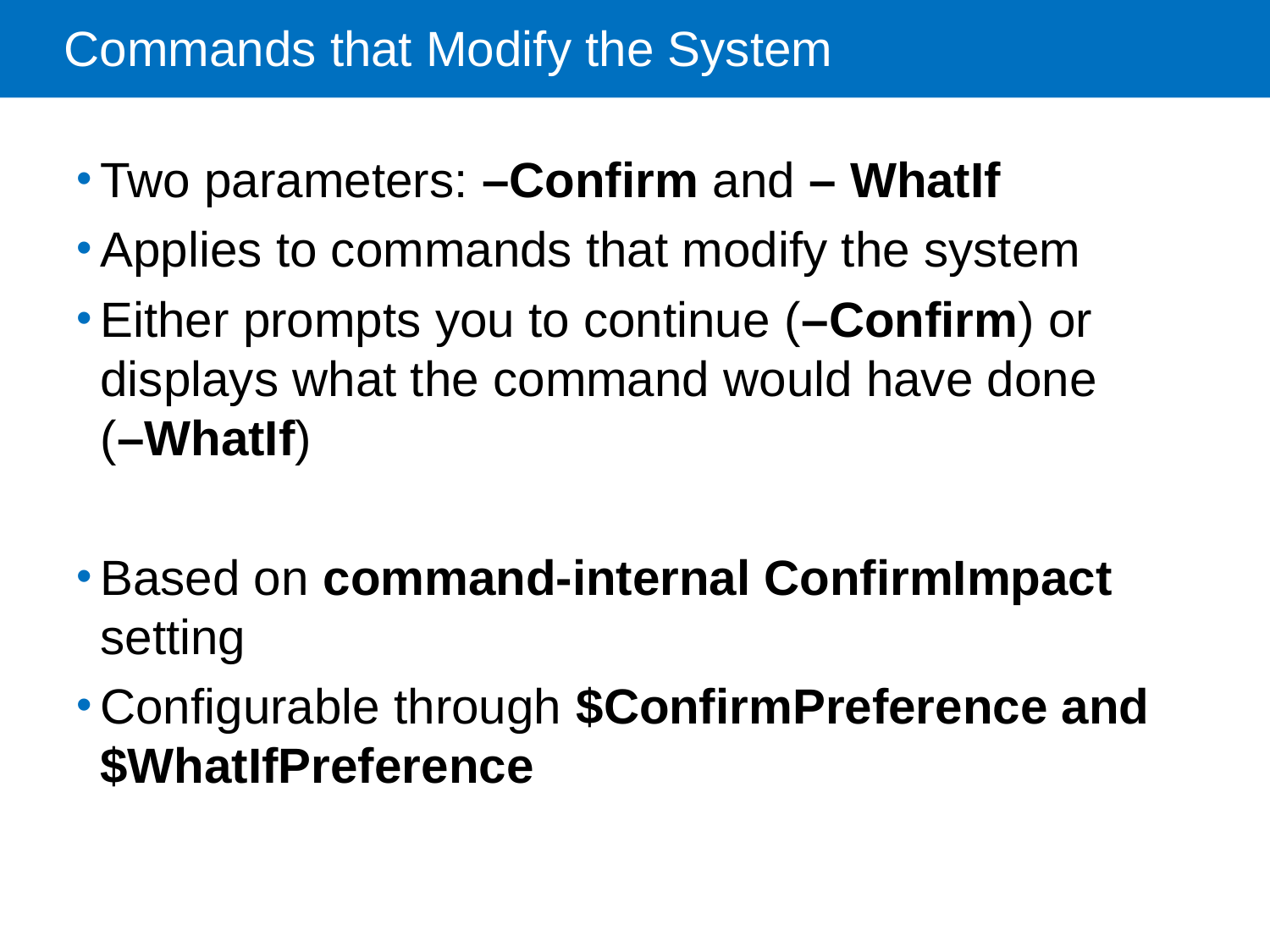

# Commands that Modify the System
Two parameters: –Confirm and – WhatIf
Applies to commands that modify the system
Either prompts you to continue (–Confirm) or displays what the command would have done
(–WhatIf)

Based on command-internal ConfirmImpact setting
Configurable through $ConfirmPreference and $WhatIfPreference